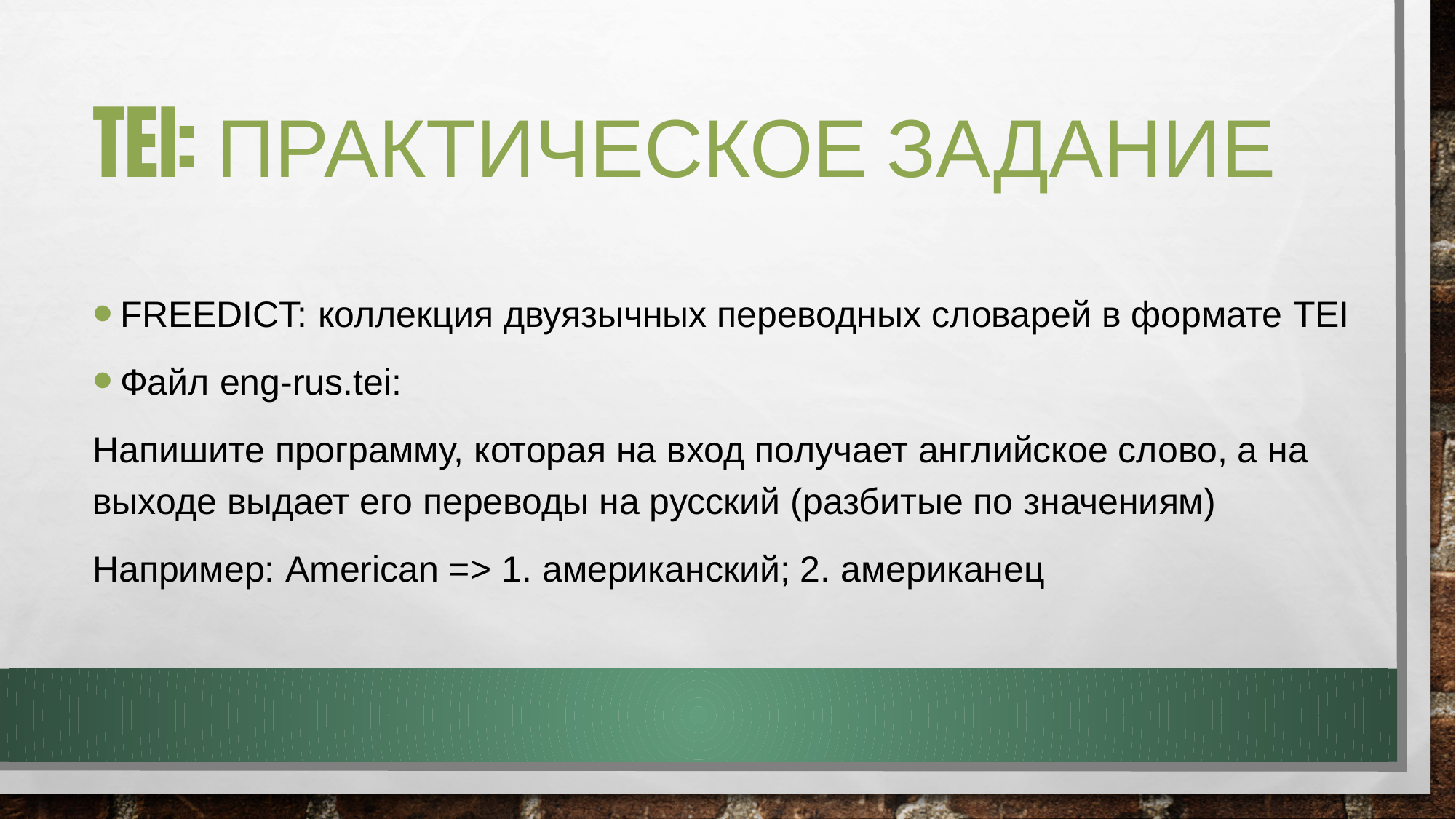

# TEI: практическое задание
FREEDICT: коллекция двуязычных переводных словарей в формате TEI
Файл eng-rus.tei:
Напишите программу, которая на вход получает английское слово, а на выходе выдает его переводы на русский (разбитые по значениям)
Например: American => 1. американский; 2. американец